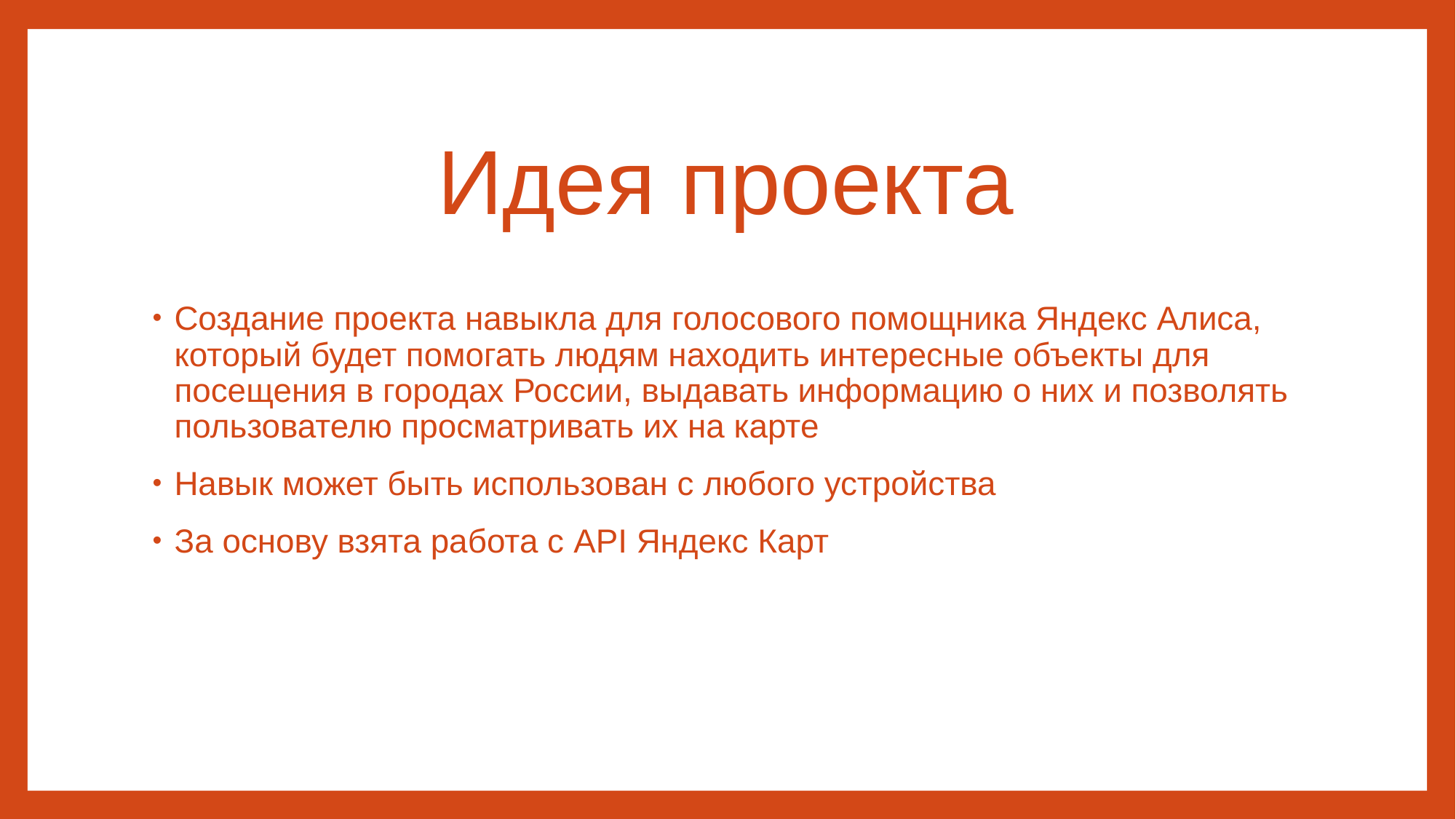

# Идея проекта
Создание проекта навыкла для голосового помощника Яндекс Алиса, который будет помогать людям находить интересные объекты для посещения в городах России, выдавать информацию о них и позволять пользователю просматривать их на карте
Навык может быть использован с любого устройства
За основу взята работа с API Яндекс Карт